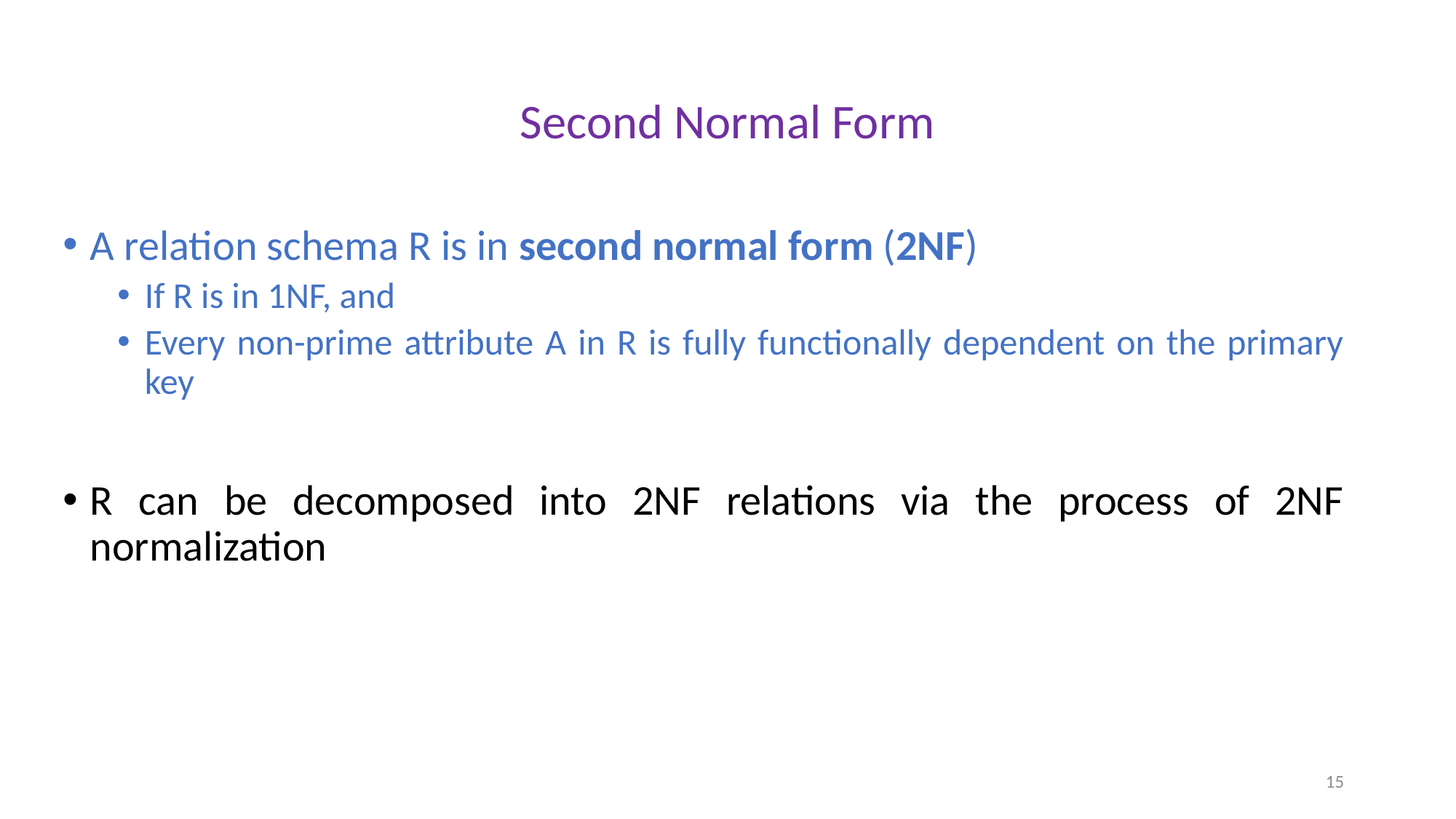

# Second Normal Form
A relation schema R is in second normal form (2NF)
If R is in 1NF, and
Every non-prime attribute A in R is fully functionally dependent on the primary key

R can be decomposed into 2NF relations via the process of 2NF normalization
15